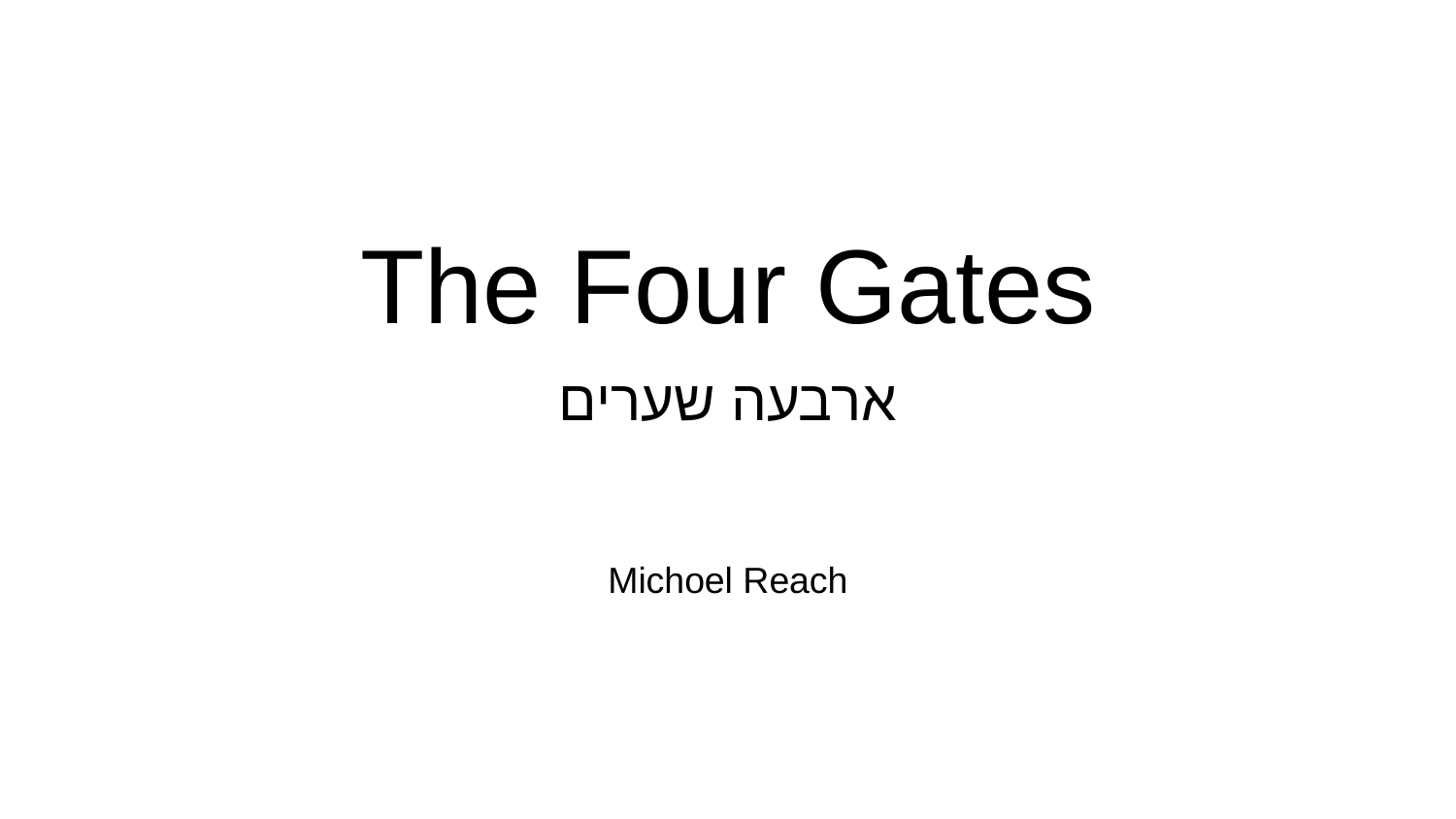

# The Four Gates
ארבעה שערים
Michoel Reach